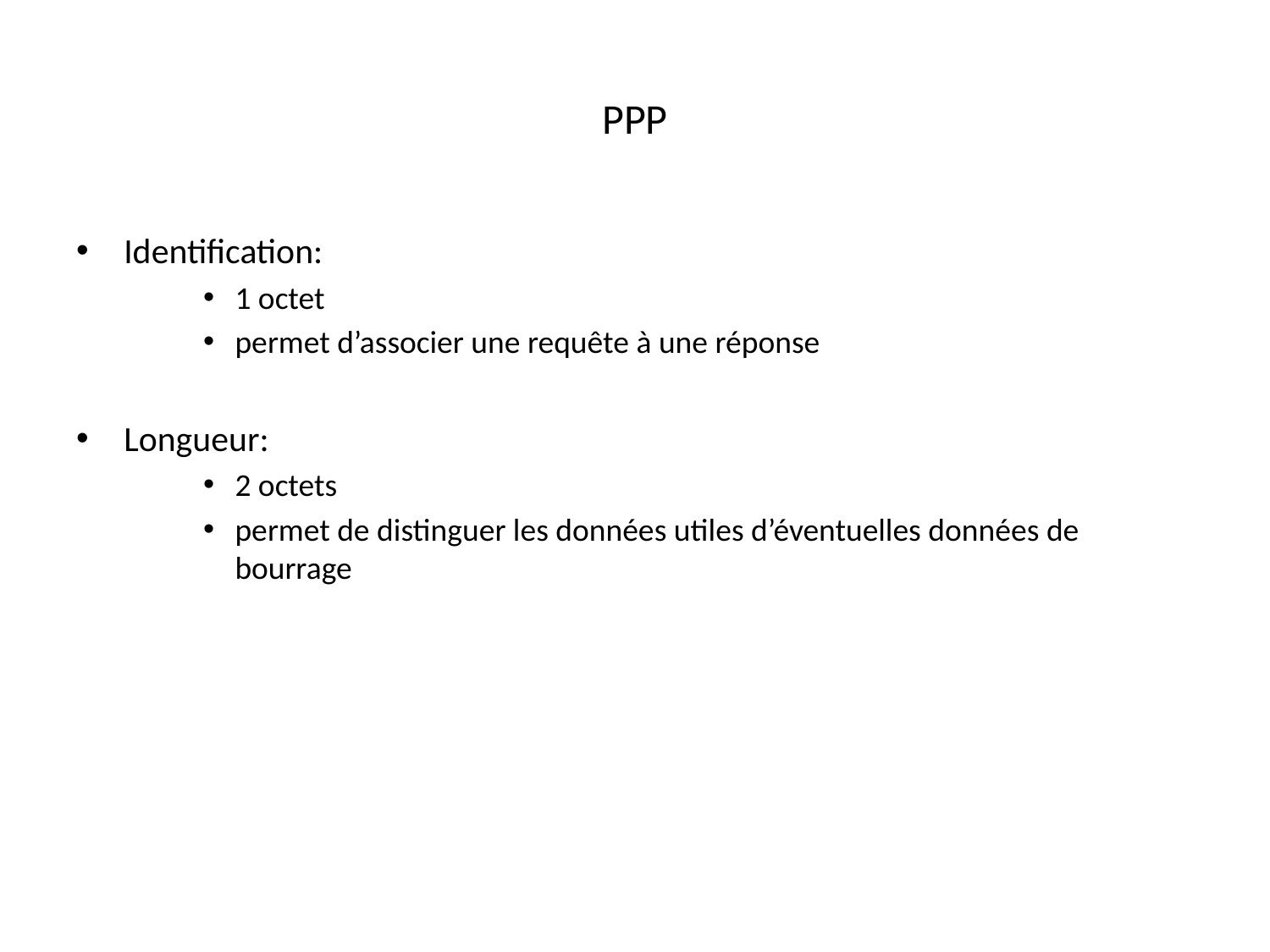

# PPP
Identification:
1 octet
permet d’associer une requête à une réponse

Longueur:
2 octets
permet de distinguer les données utiles d’éventuelles données de bourrage